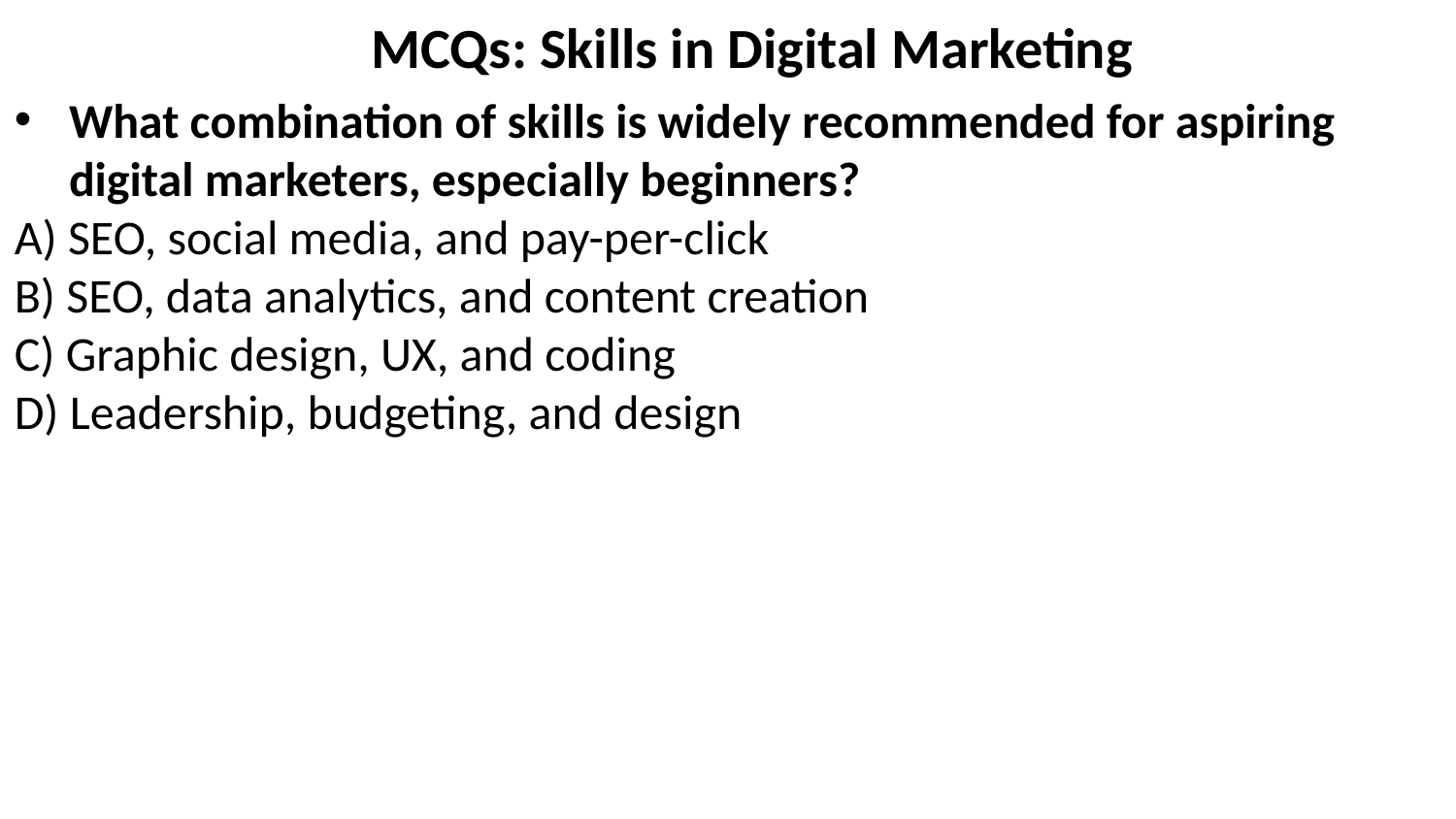

MCQs: Skills in Digital Marketing

What combination of skills is widely recommended for aspiring digital marketers, especially beginners?
A) SEO, social media, and pay-per-click
B) SEO, data analytics, and content creation
C) Graphic design, UX, and coding
D) Leadership, budgeting, and design